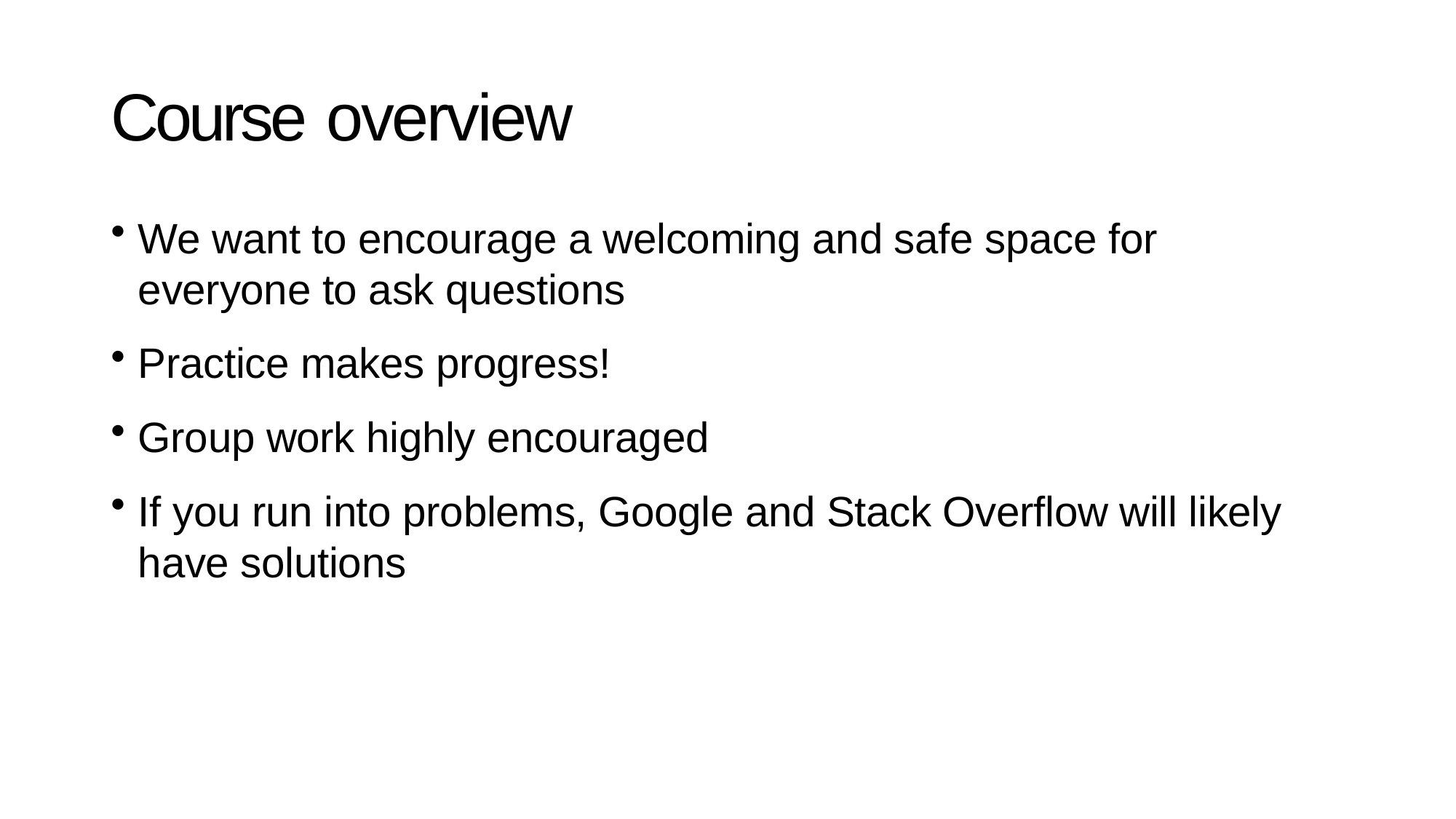

# Course overview
We want to encourage a welcoming and safe space for everyone to ask questions

Practice makes progress!

Group work highly encouraged

If you run into problems, Google and Stack Overflow will likely have solutions